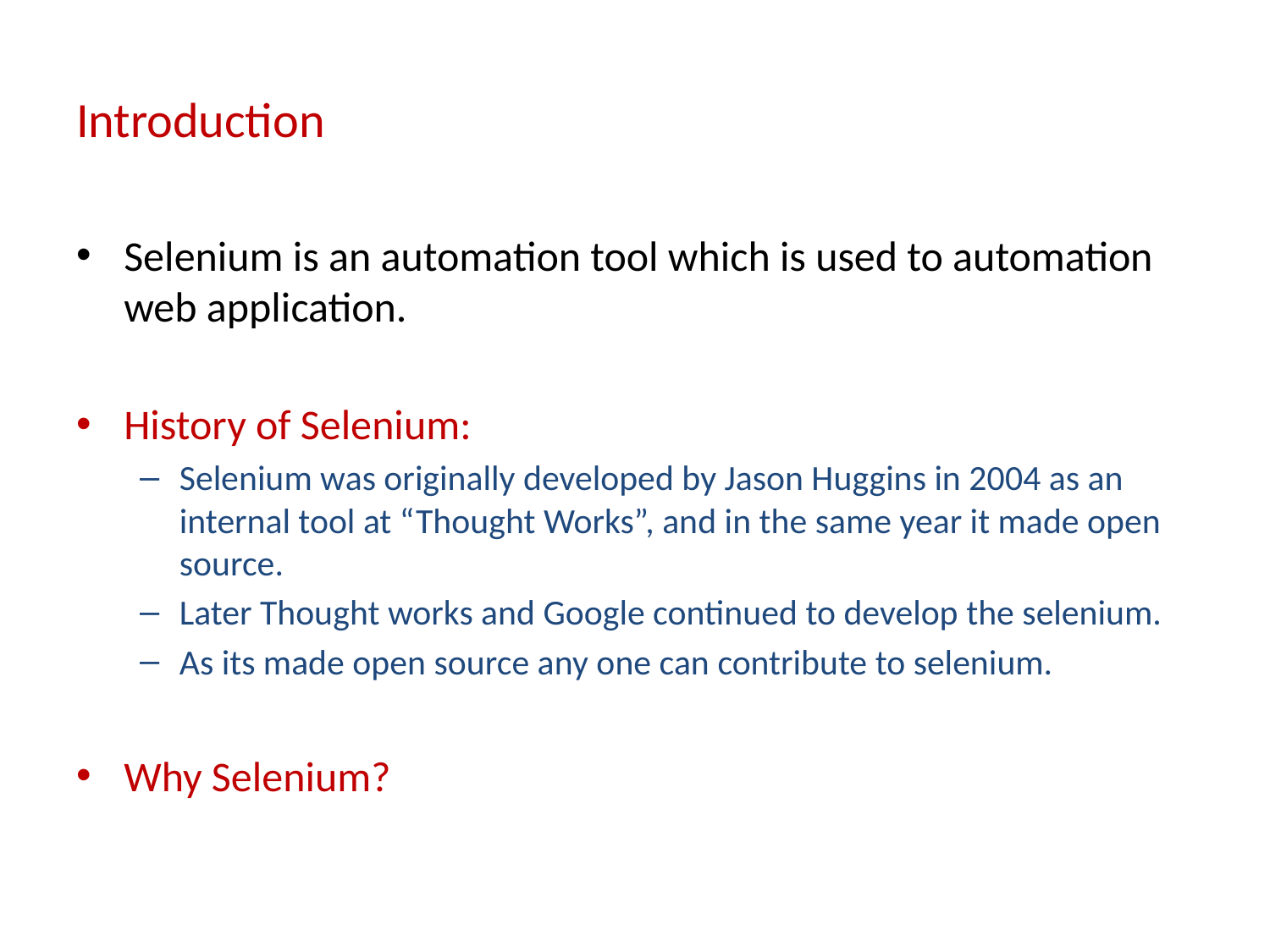

# Introduction
Selenium is an automation tool which is used to automation  web application.

History of Selenium:
Selenium was originally developed by Jason Huggins in 2004 as an internal tool at “Thought Works”, and in the same year it made open source.
Later Thought works and Google continued to develop the selenium.
As its made open source any one can contribute to selenium.

Why Selenium?